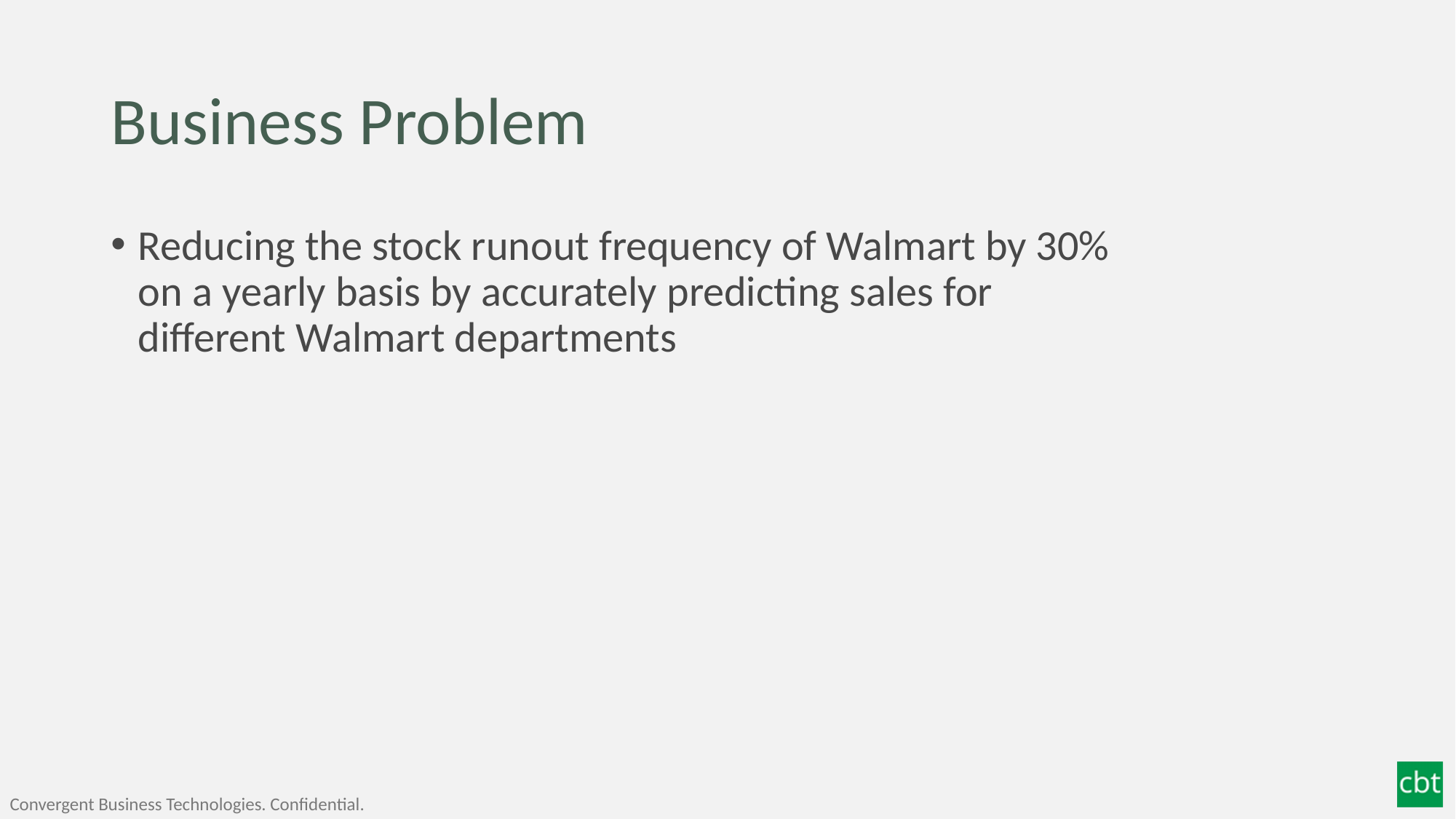

# Business Problem
Reducing the stock runout frequency of Walmart by 30% on a yearly basis by accurately predicting sales for different Walmart departments